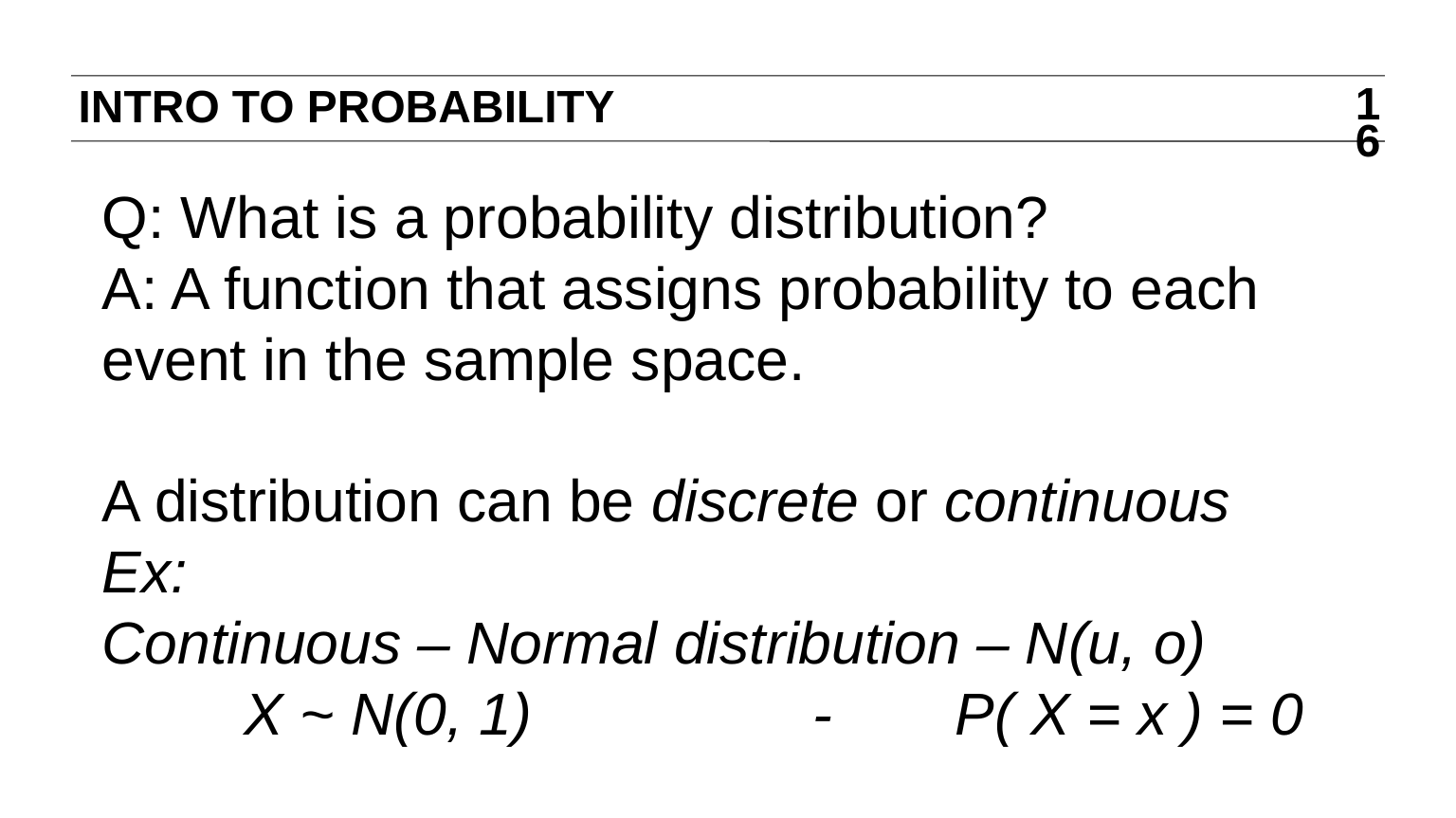

Intro to probability
16
Q: What is a probability distribution?
A: A function that assigns probability to each event in the sample space.

A distribution can be discrete or continuous
Ex:
Continuous – Normal distribution – N(u, o)
	X ~ N(0, 1)		- 	P( X = x ) = 0